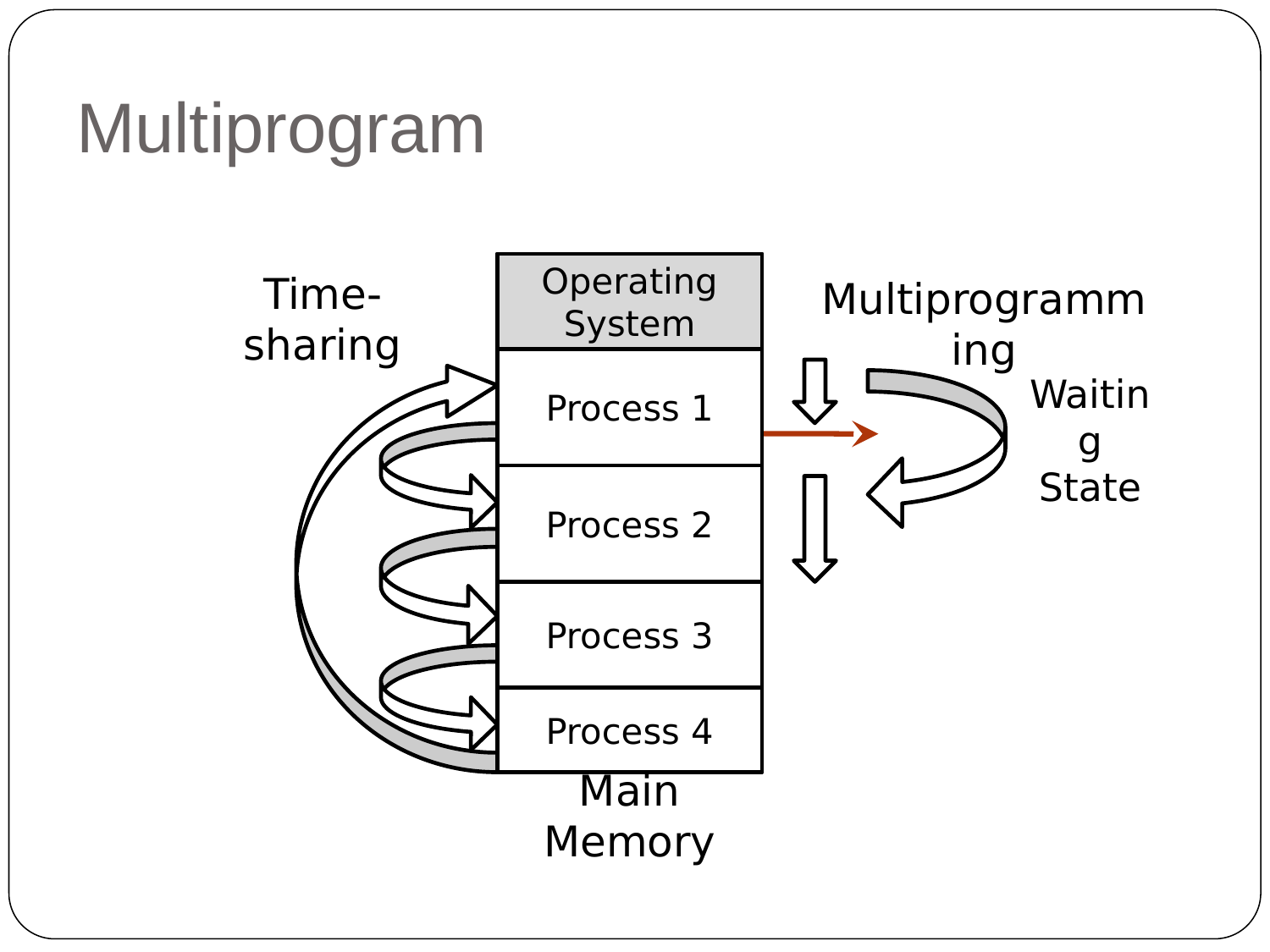

# Multiprogram

Operating System
Process 1
Process 2
Process 3
Process 4
Time-sharing
Multiprogramming

Waiting State

Main Memory